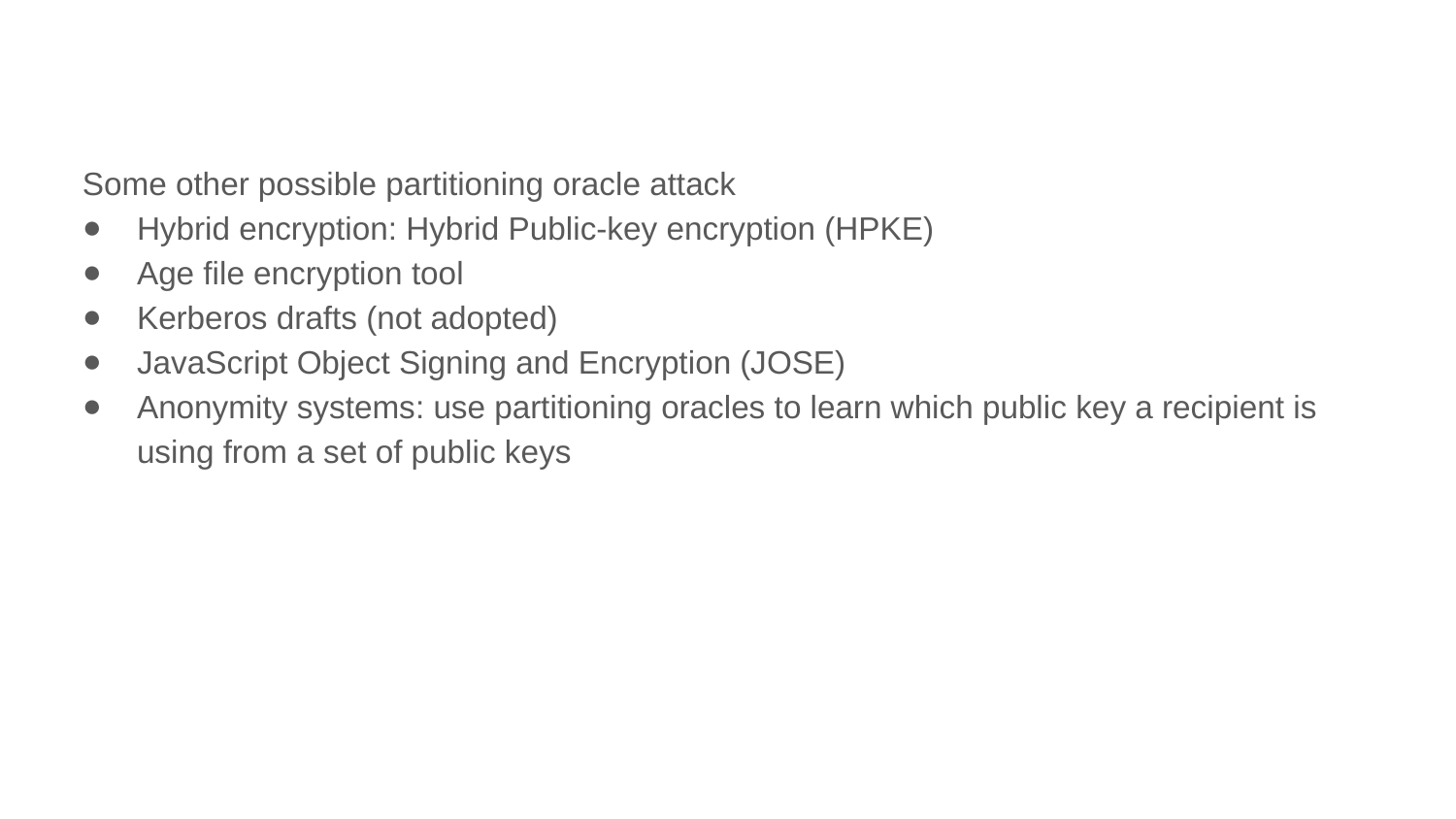

#
Some other possible partitioning oracle attack
Hybrid encryption: Hybrid Public-key encryption (HPKE)
Age file encryption tool
Kerberos drafts (not adopted)
JavaScript Object Signing and Encryption (JOSE)
Anonymity systems: use partitioning oracles to learn which public key a recipient is using from a set of public keys